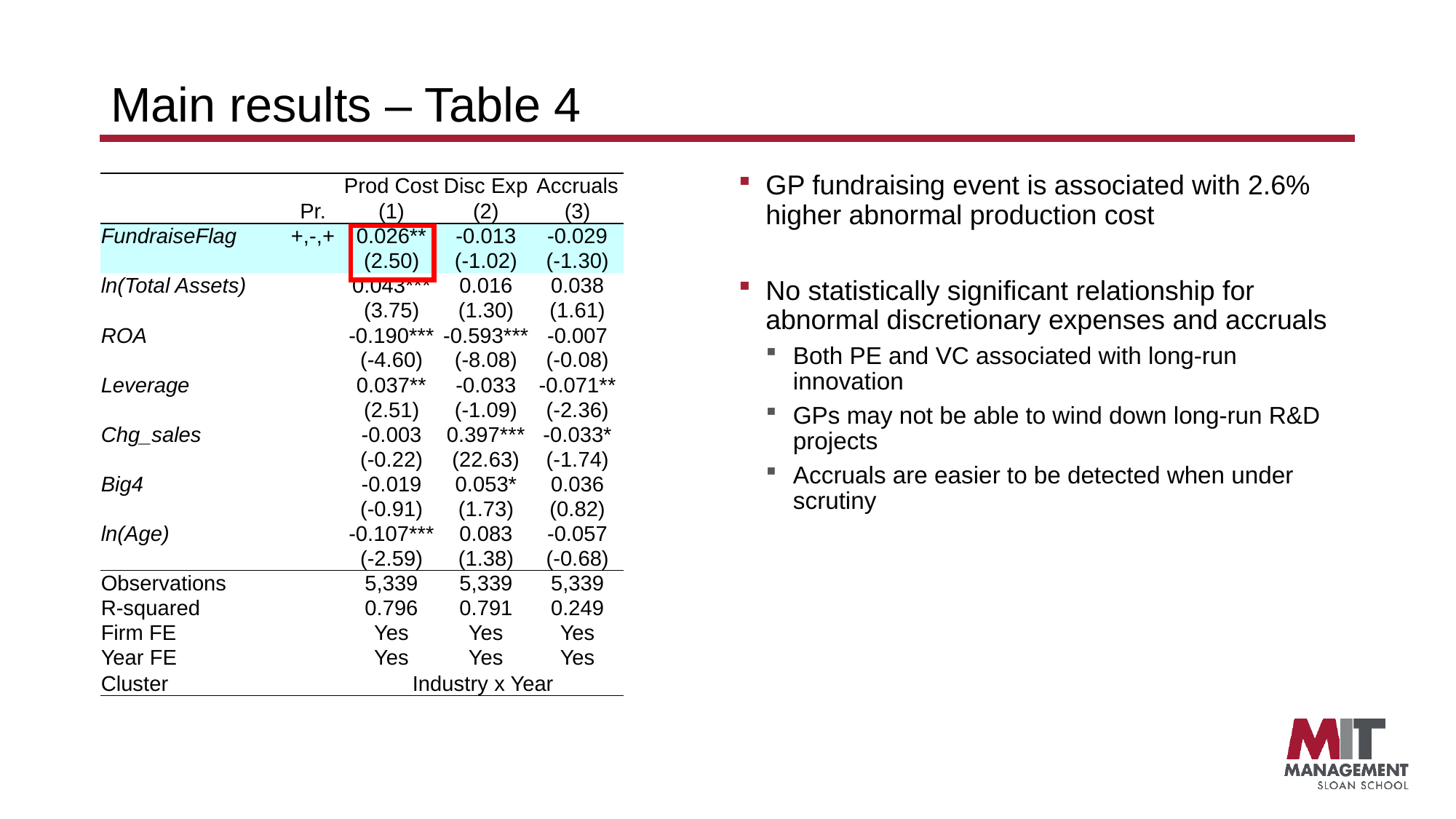

# Main results – Table 4
GP fundraising event is associated with 2.6% higher abnormal production cost

|  |  | Prod Cost | Disc Exp | Accruals |
| --- | --- | --- | --- | --- |
|  | Pr. | (1) | (2) | (3) |
| FundraiseFlag | +,-,+ | 0.026\*\* | -0.013 | -0.029 |
|  |  | (2.50) | (-1.02) | (-1.30) |
| ln(Total Assets) |  | 0.043\*\*\* | 0.016 | 0.038 |
|  |  | (3.75) | (1.30) | (1.61) |
| ROA |  | -0.190\*\*\* | -0.593\*\*\* | -0.007 |
|  |  | (-4.60) | (-8.08) | (-0.08) |
| Leverage |  | 0.037\*\* | -0.033 | -0.071\*\* |
|  |  | (2.51) | (-1.09) | (-2.36) |
| Chg\_sales |  | -0.003 | 0.397\*\*\* | -0.033\* |
|  |  | (-0.22) | (22.63) | (-1.74) |
| Big4 |  | -0.019 | 0.053\* | 0.036 |
|  |  | (-0.91) | (1.73) | (0.82) |
| ln(Age) |  | -0.107\*\*\* | 0.083 | -0.057 |
|  |  | (-2.59) | (1.38) | (-0.68) |
| Observations |  | 5,339 | 5,339 | 5,339 |
| R-squared |  | 0.796 | 0.791 | 0.249 |
| Firm FE |  | Yes | Yes | Yes |
| Year FE |  | Yes | Yes | Yes |
| Cluster |  | Industry x Year |  |  |

No statistically significant relationship for abnormal discretionary expenses and accruals
Both PE and VC associated with long-run innovation
GPs may not be able to wind down long-run R&D projects
Accruals are easier to be detected when under scrutiny